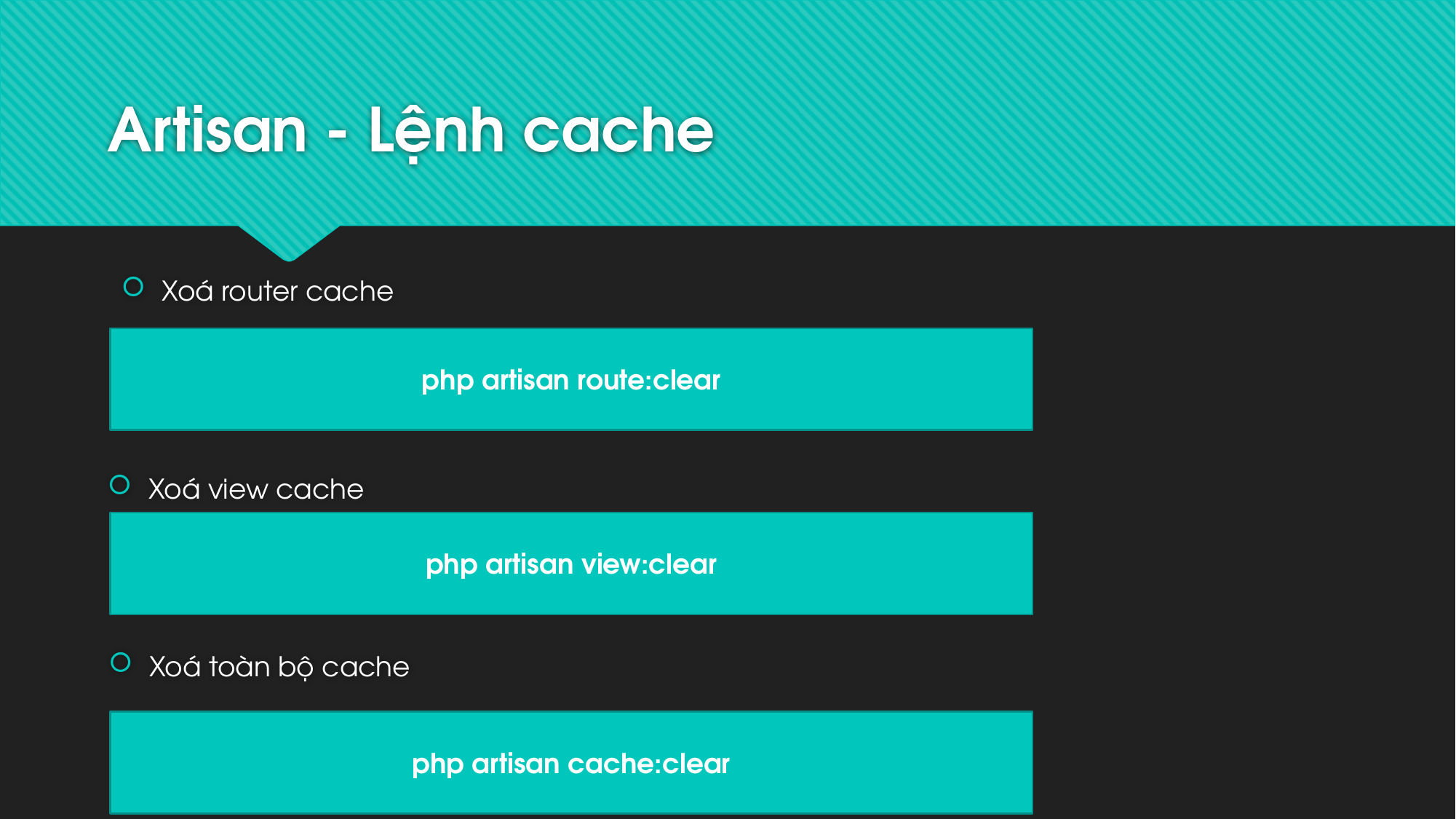

# Artisan - Lệnh cache
Xoá router cache

php artisan route:clear
Xoá view cache

php artisan view:clear
Xoá toàn bộ cache
php artisan cache:clear